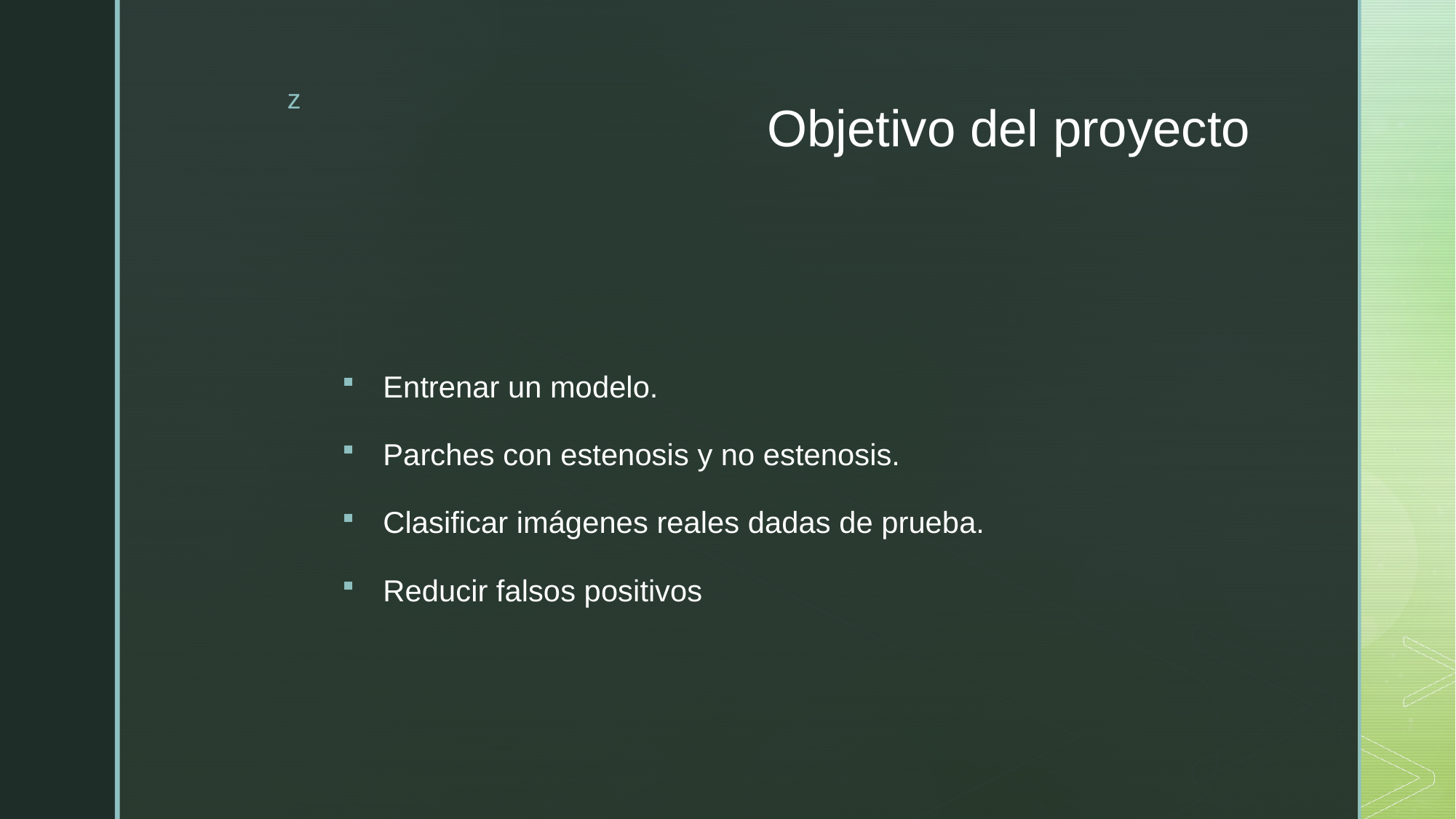

# Objetivo del proyecto
Entrenar un modelo.
Parches con estenosis y no estenosis.
Clasificar imágenes reales dadas de prueba.
Reducir falsos positivos